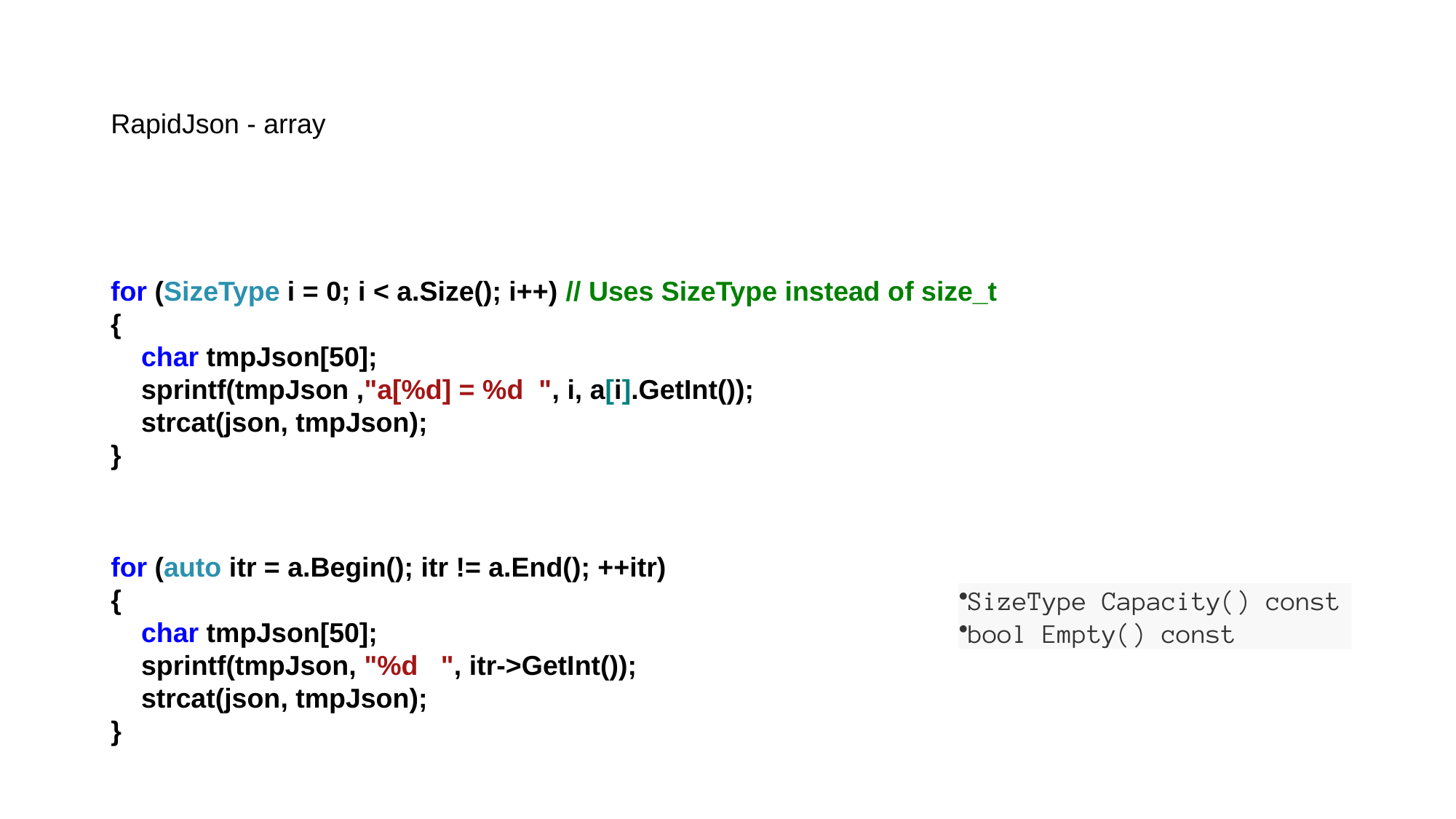

# RapidJson - array

for (SizeType i = 0; i < a.Size(); i++) // Uses SizeType instead of size_t
{
    char tmpJson[50];
    sprintf(tmpJson ,"a[%d] = %d  ", i, a[i].GetInt());
    strcat(json, tmpJson);
}
for (auto itr = a.Begin(); itr != a.End(); ++itr)
{
    char tmpJson[50];
    sprintf(tmpJson, "%d   ", itr->GetInt());
    strcat(json, tmpJson);
}
SizeType Capacity() const
bool Empty() const